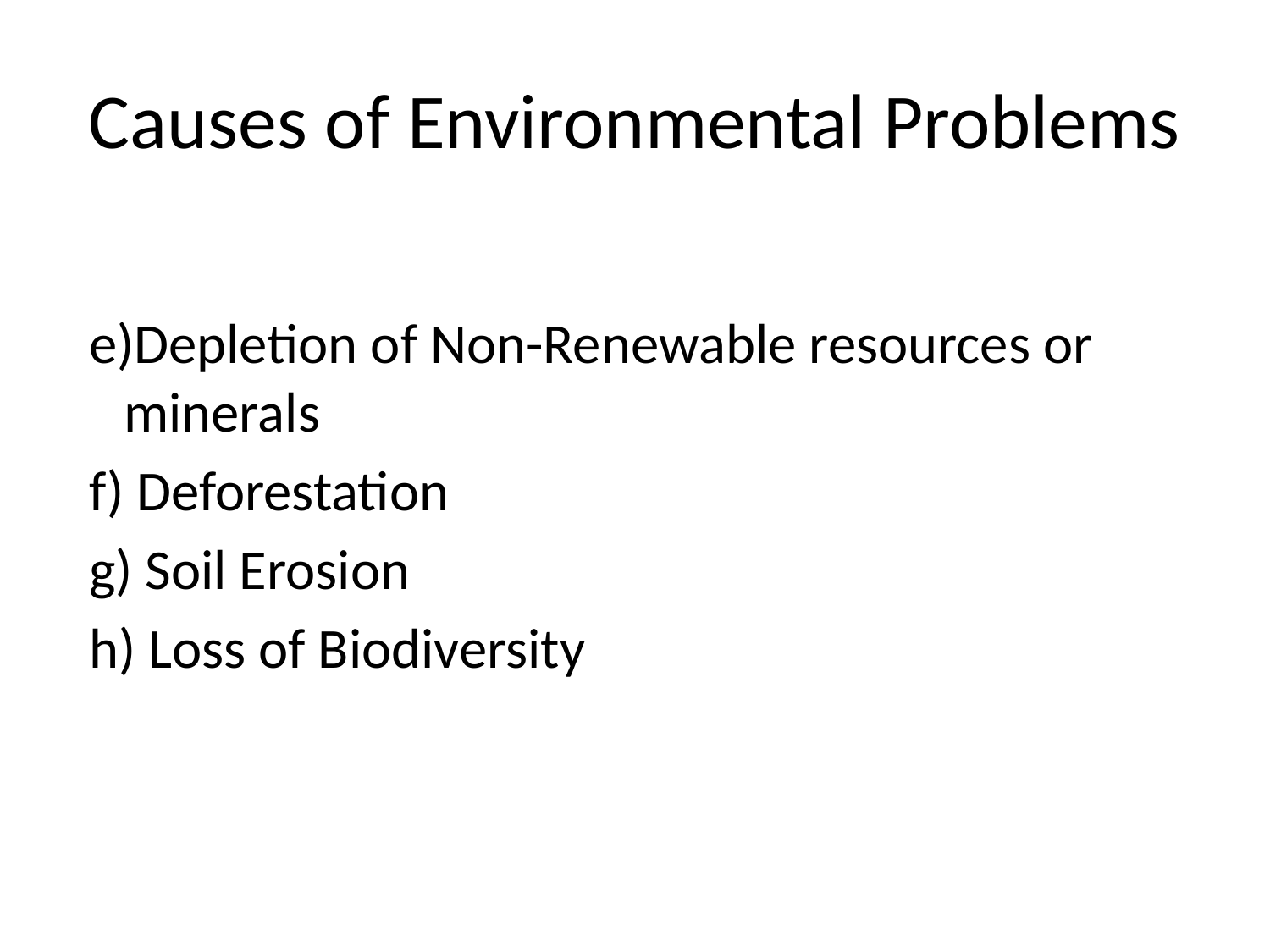

# Causes of Environmental Problems

 e)Depletion of Non-Renewable resources or  minerals
 f) Deforestation
 g) Soil Erosion
 h) Loss of Biodiversity